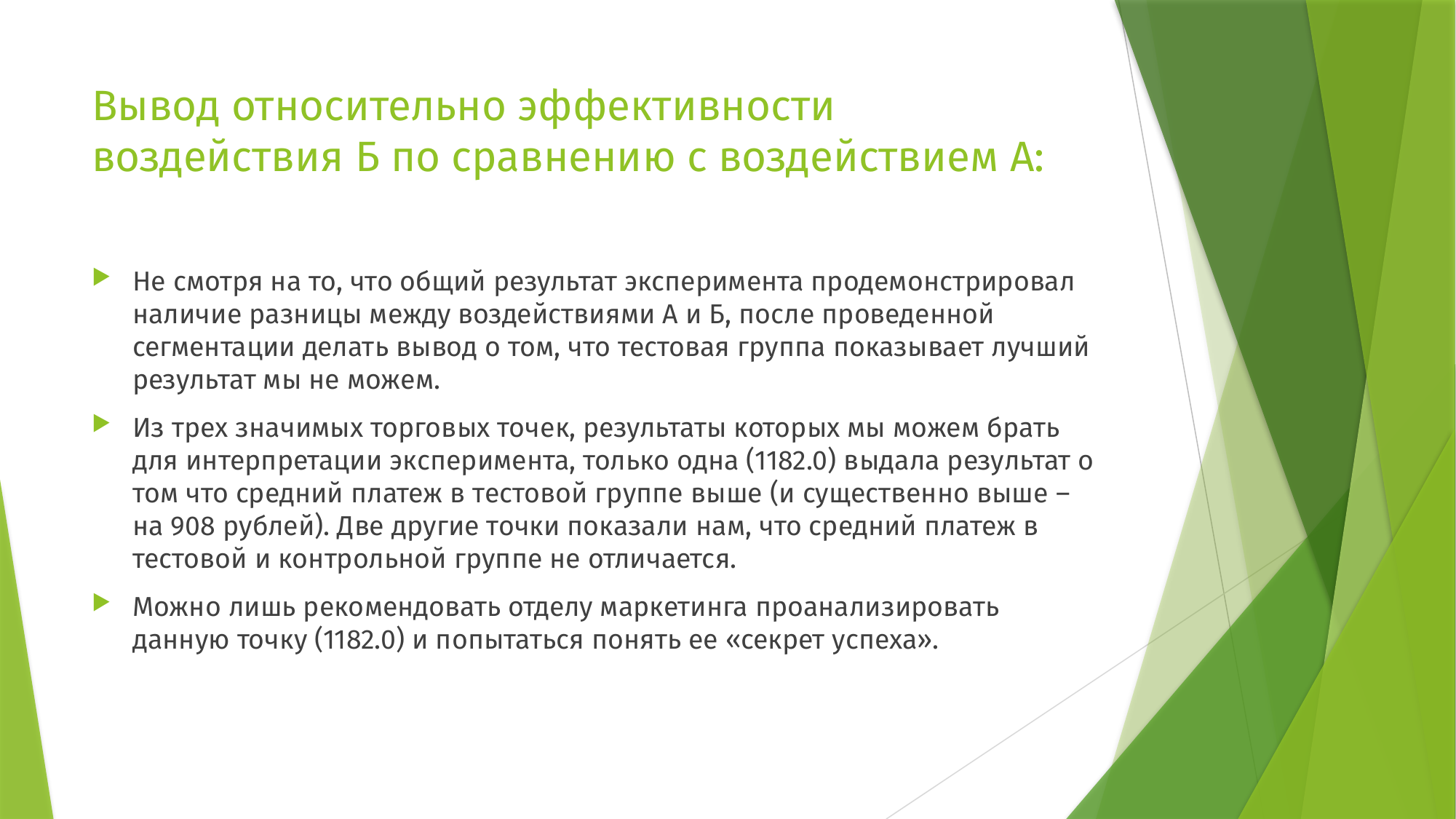

# Вывод относительно эффективности воздействия Б по сравнению с воздействием А:
Не смотря на то, что общий результат эксперимента продемонстрировал наличие разницы между воздействиями А и Б, после проведенной сегментации делать вывод о том, что тестовая группа показывает лучший результат мы не можем.
Из трех значимых торговых точек, результаты которых мы можем брать для интерпретации эксперимента, только одна (1182.0) выдала результат о том что средний платеж в тестовой группе выше (и существенно выше – на 908 рублей). Две другие точки показали нам, что средний платеж в тестовой и контрольной группе не отличается.
Можно лишь рекомендовать отделу маркетинга проанализировать данную точку (1182.0) и попытаться понять ее «секрет успеха».